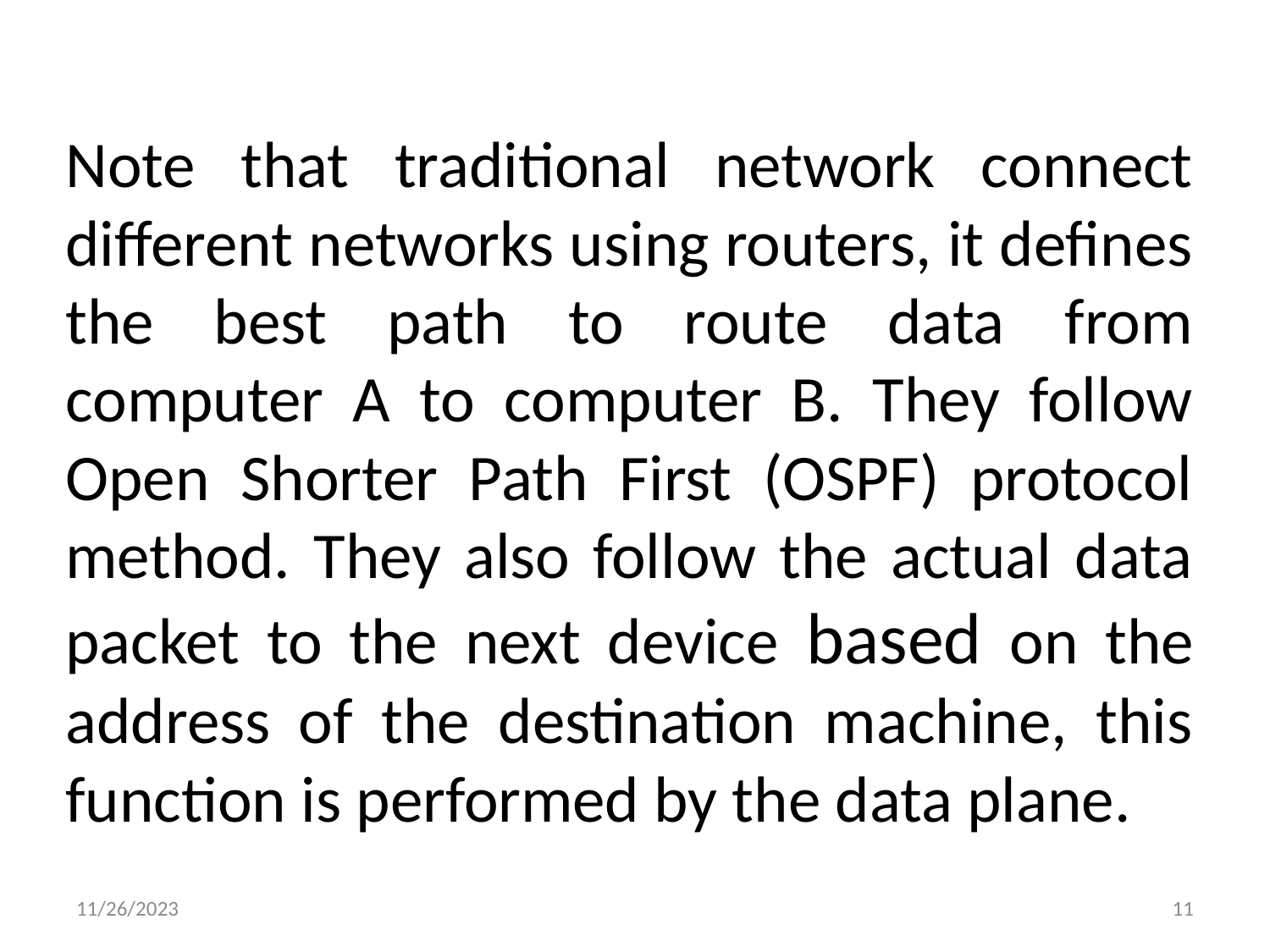

Note that traditional network connect different networks using routers, it defines the best path to route data from computer A to computer B. They follow Open Shorter Path First (OSPF) protocol method. They also follow the actual data packet to the next device based on the address of the destination machine, this function is performed by the data plane.

11/26/2023
11